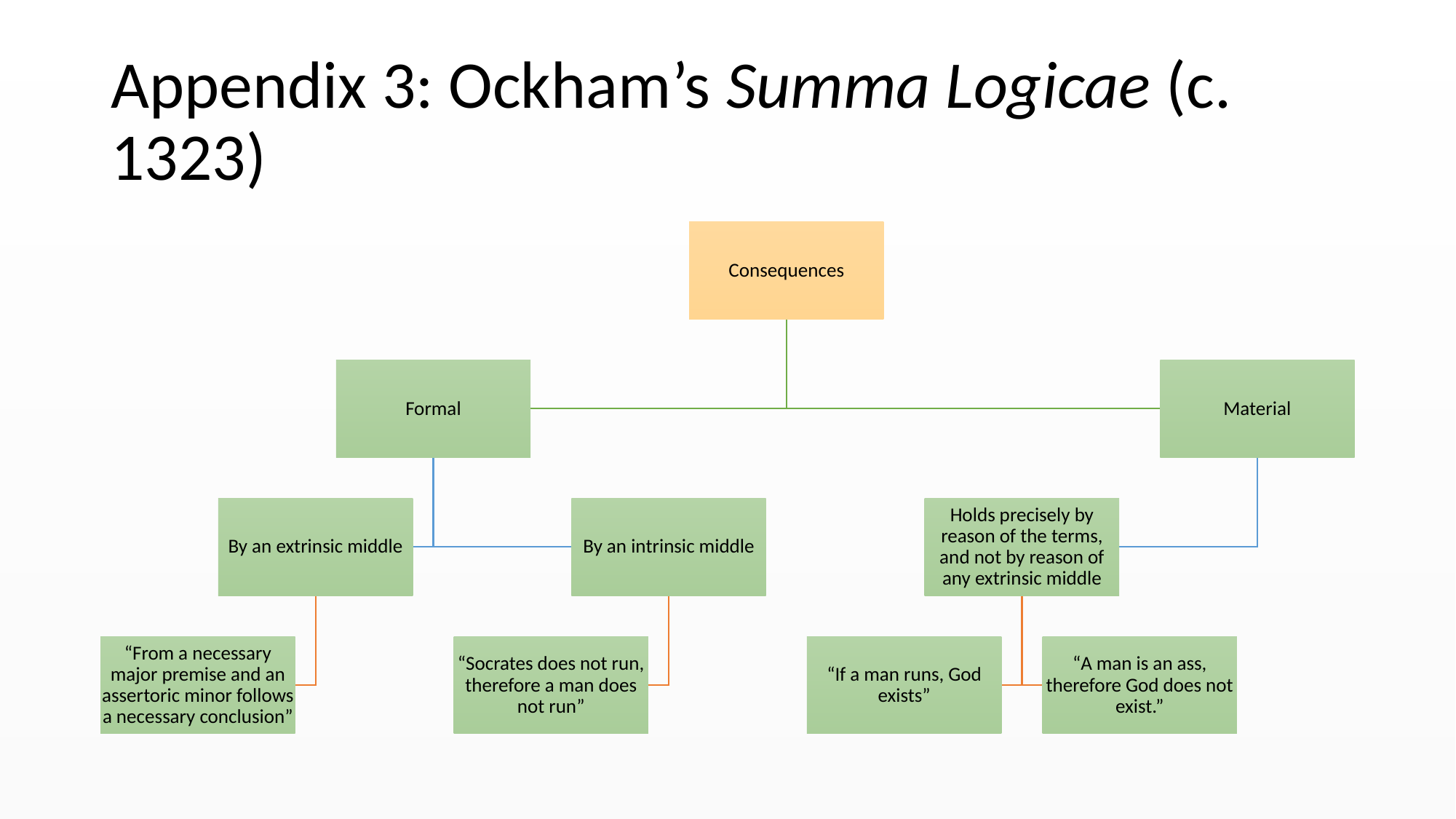

# Appendix 3: Ockham’s Summa Logicae (c. 1323)
Consequences
Formal
By an extrinsic middle
“From a necessary major premise and an assertoric minor follows a necessary conclusion”
By an intrinsic middle
“Socrates does not run, therefore a man does not run”
Material
Holds precisely by reason of the terms, and not by reason of any extrinsic middle
“If a man runs, God exists”
“A man is an ass, therefore God does not exist.”